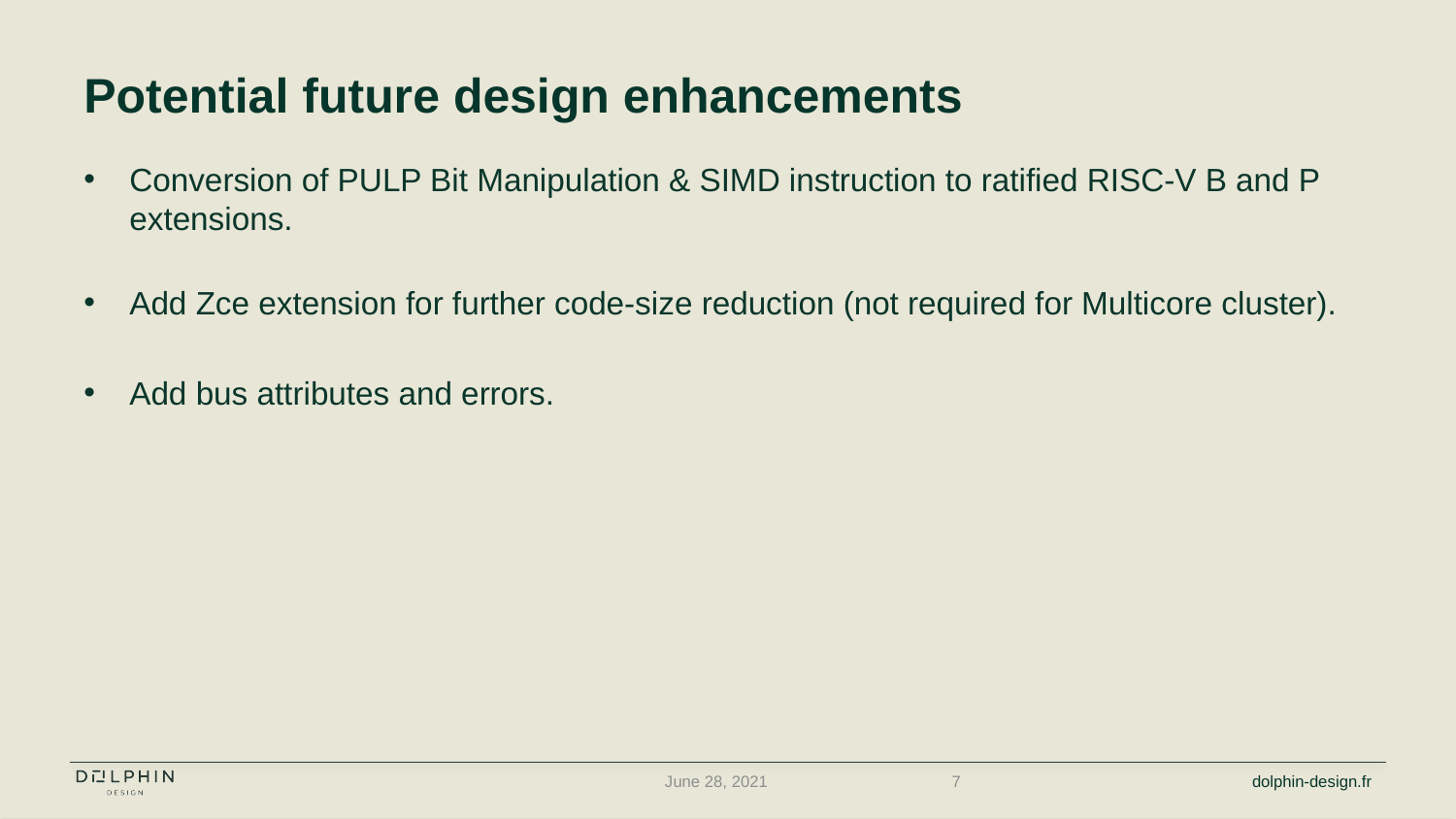

Potential future design enhancements
Conversion of PULP Bit Manipulation & SIMD instruction to ratified RISC-V B and P extensions.

Add Zce extension for further code-size reduction (not required for Multicore cluster).

Add bus attributes and errors.
June 28, 2021
7